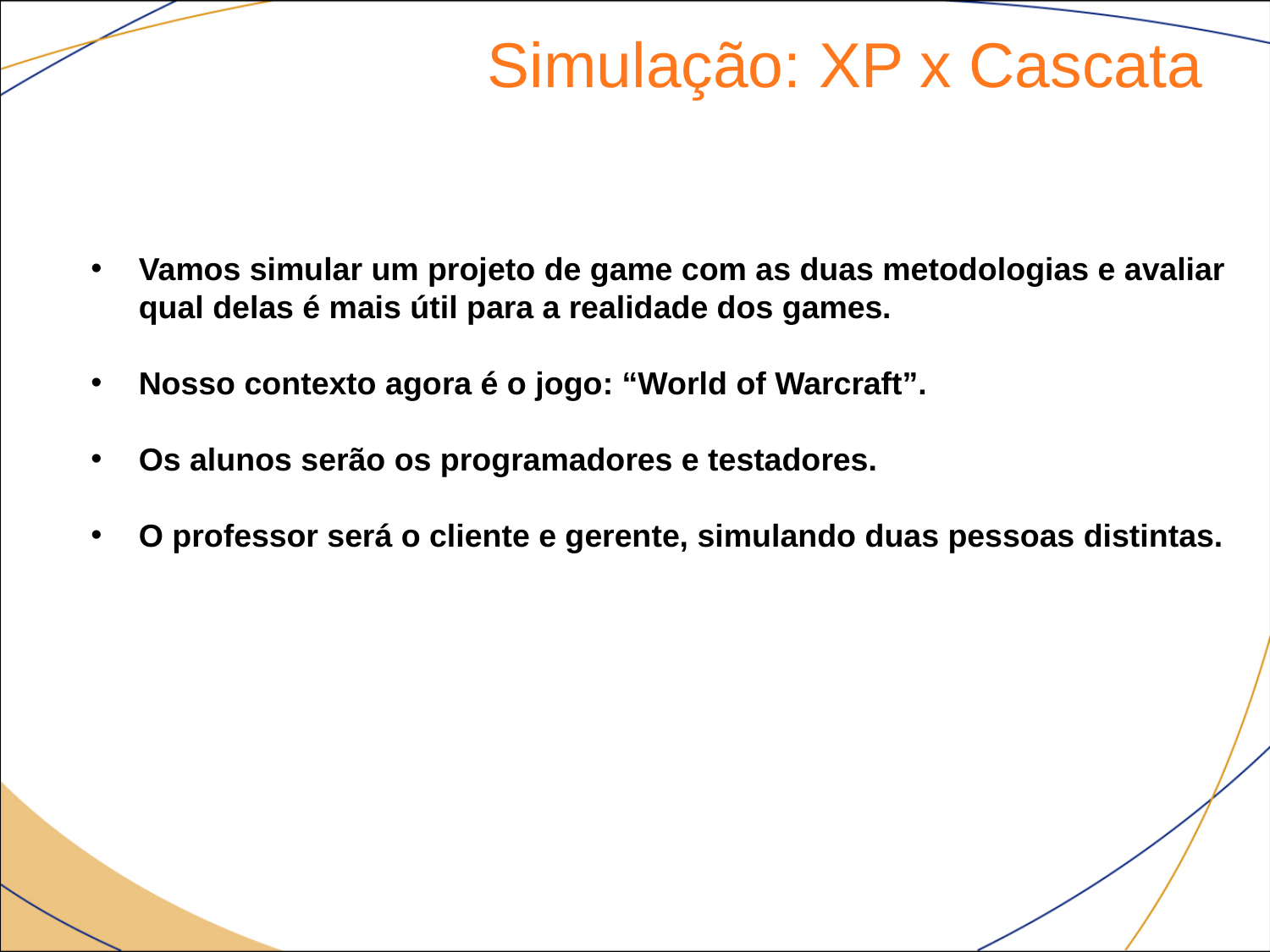

Simulação: XP x Cascata

Vamos simular um projeto de game com as duas metodologias e avaliar qual delas é mais útil para a realidade dos games.

Nosso contexto agora é o jogo: “World of Warcraft”.

Os alunos serão os programadores e testadores.

O professor será o cliente e gerente, simulando duas pessoas distintas.